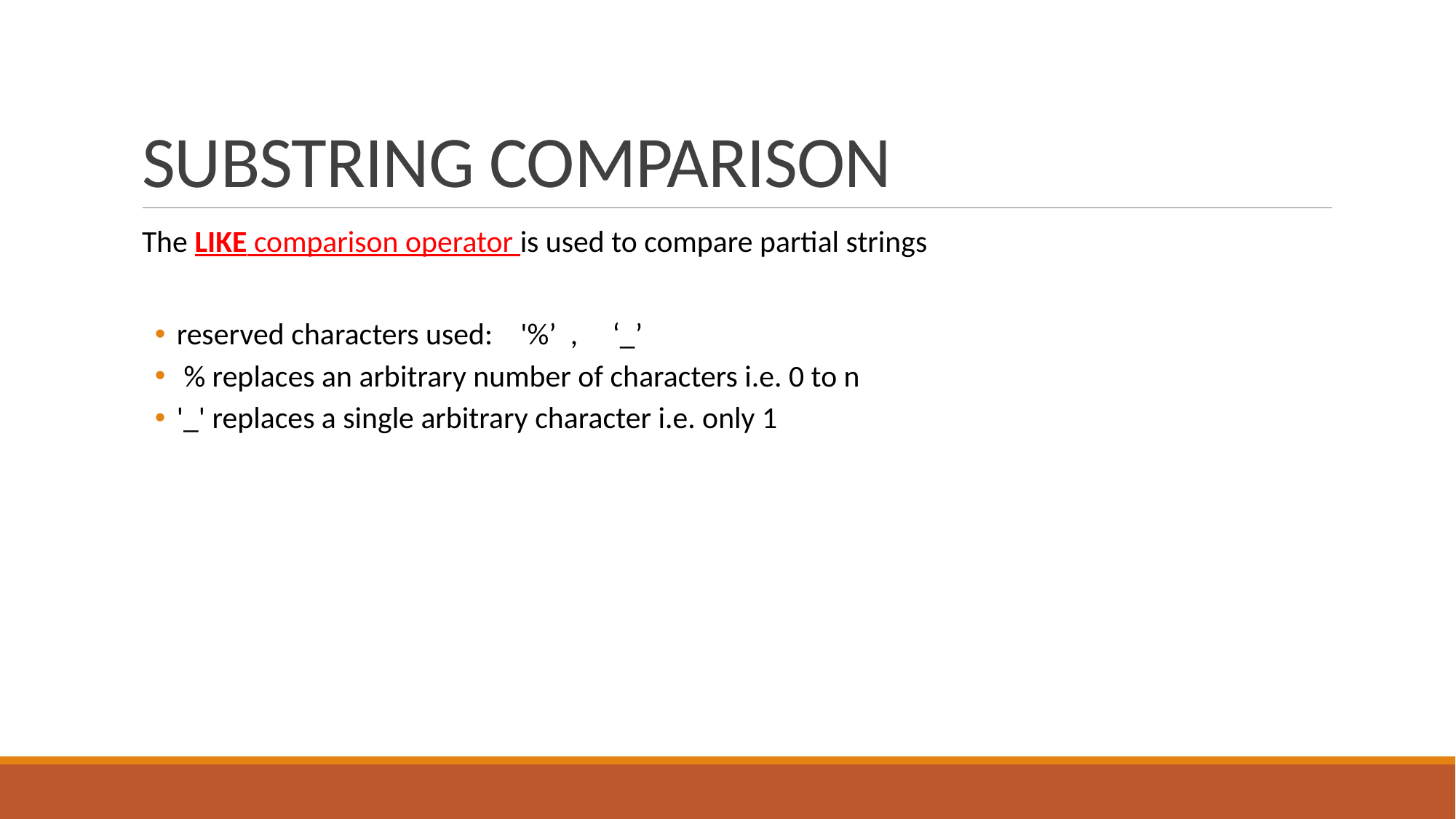

# SUBSTRING COMPARISON
The LIKE comparison operator is used to compare partial strings

reserved characters used:    '%’  ,     ‘_’
 % replaces an arbitrary number of characters i.e. 0 to n
'_' replaces a single arbitrary character i.e. only 1